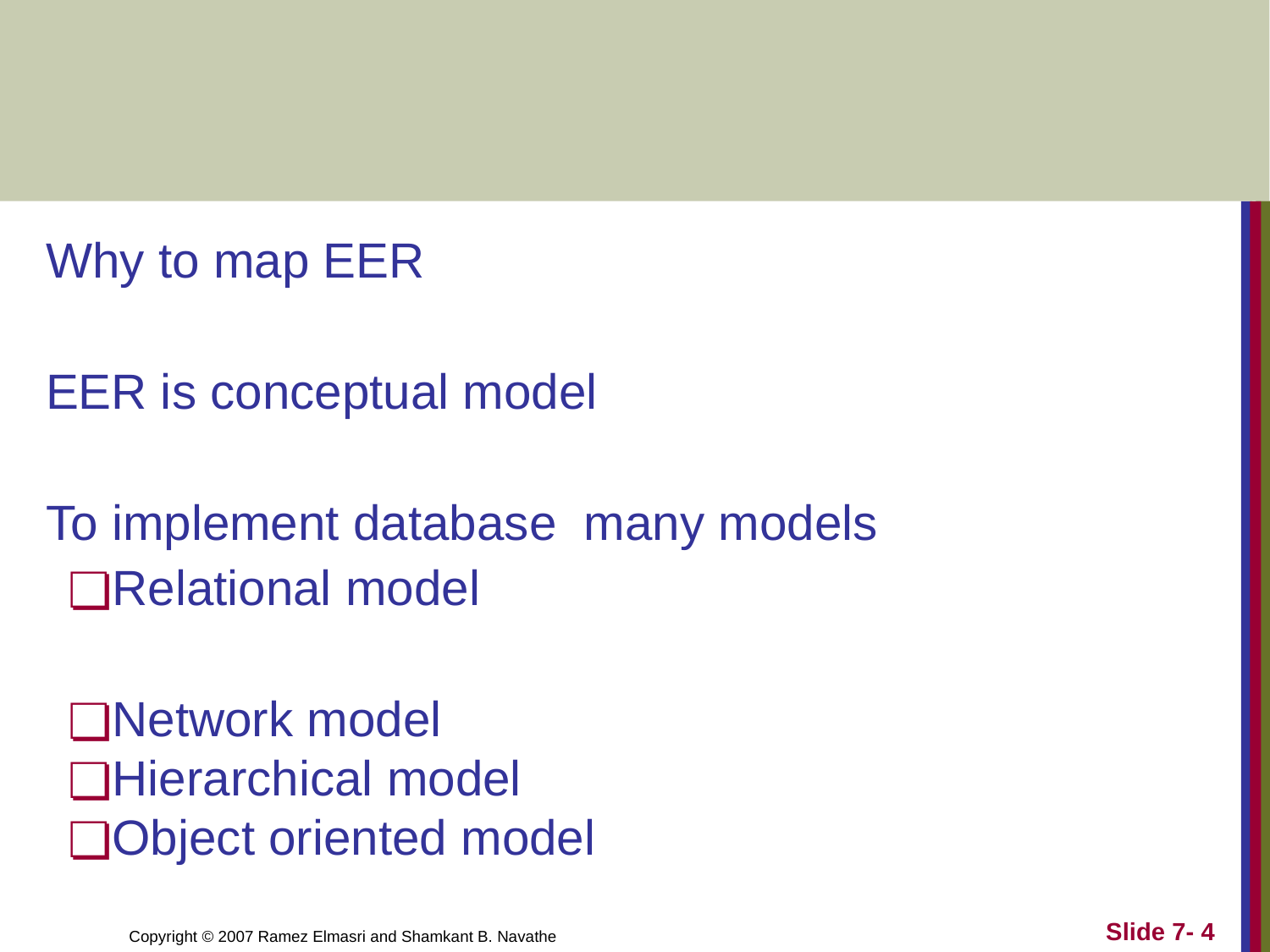

#
Why to map EER

EER is conceptual model

To implement database  many models
Relational model

Network model
Hierarchical model
Object oriented model
Slide 7- 4